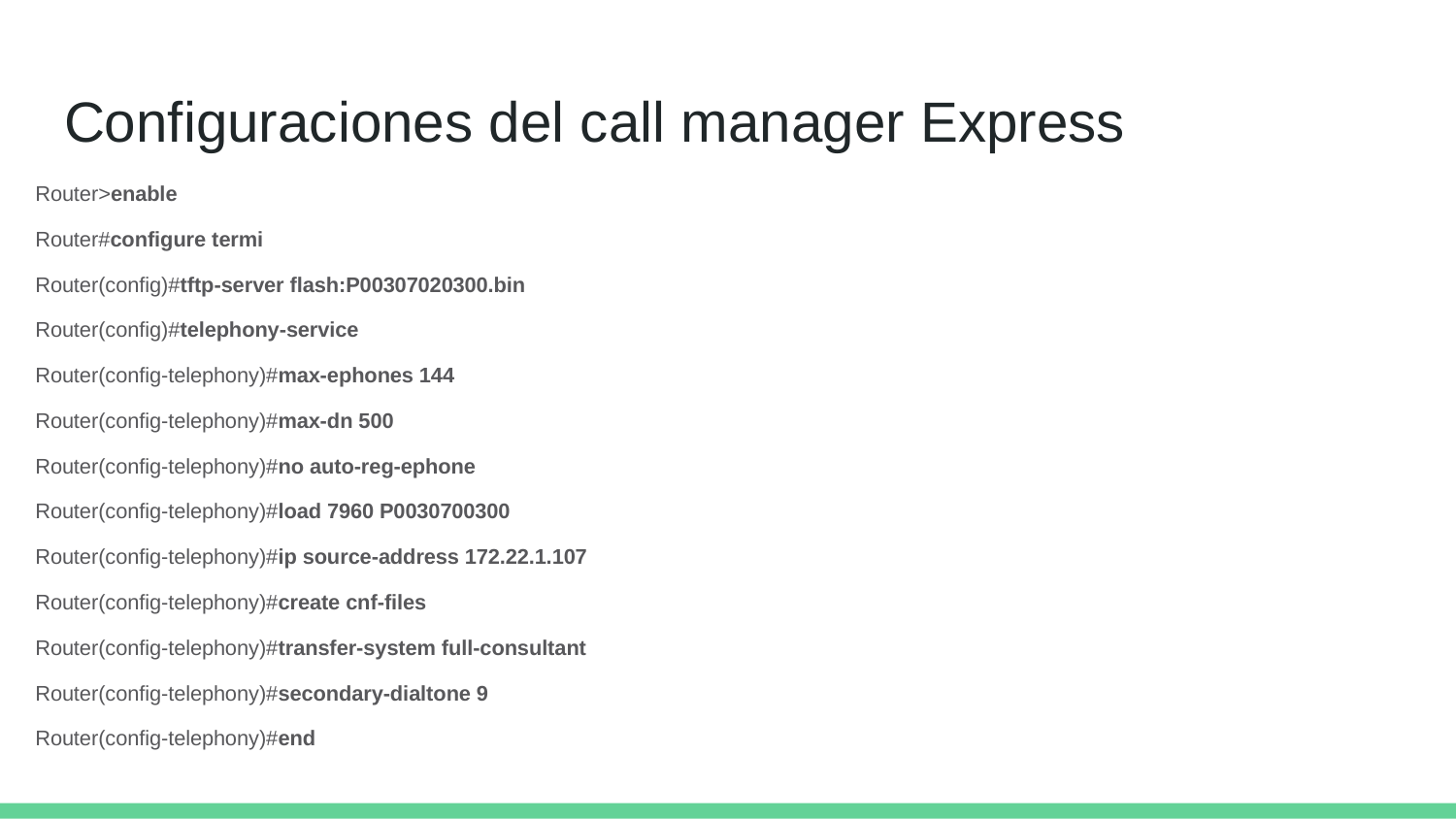

# Configuraciones del call manager Express
Router>enable
Router#configure termi
Router(config)#tftp-server flash:P00307020300.bin
Router(config)#telephony-service
Router(config-telephony)#max-ephones 144
Router(config-telephony)#max-dn 500
Router(config-telephony)#no auto-reg-ephone
Router(config-telephony)#load 7960 P0030700300
Router(config-telephony)#ip source-address 172.22.1.107
Router(config-telephony)#create cnf-files
Router(config-telephony)#transfer-system full-consultant
Router(config-telephony)#secondary-dialtone 9
Router(config-telephony)#end